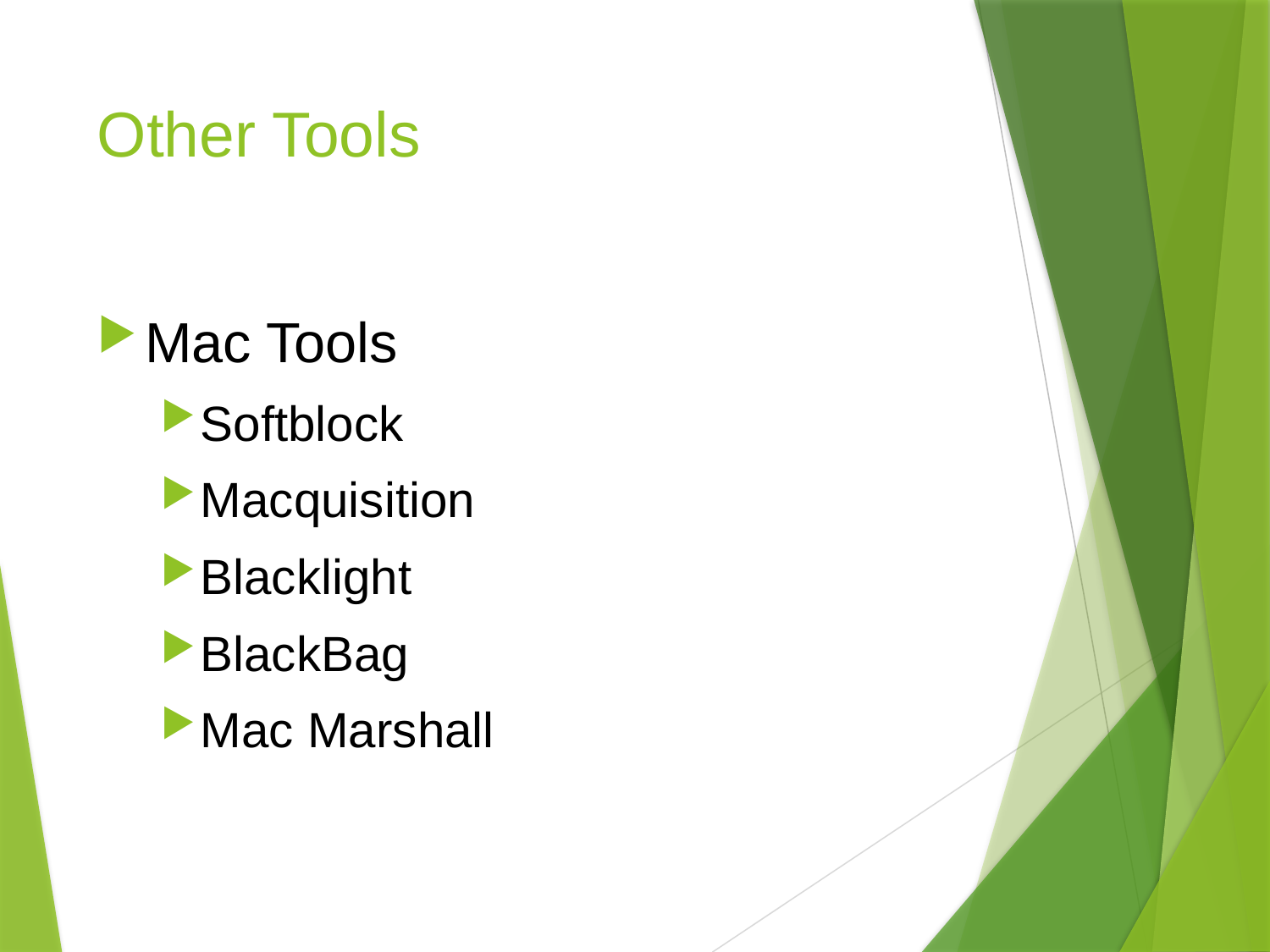

# Other Tools
Mac Tools
Softblock
Macquisition
Blacklight
BlackBag
Mac Marshall